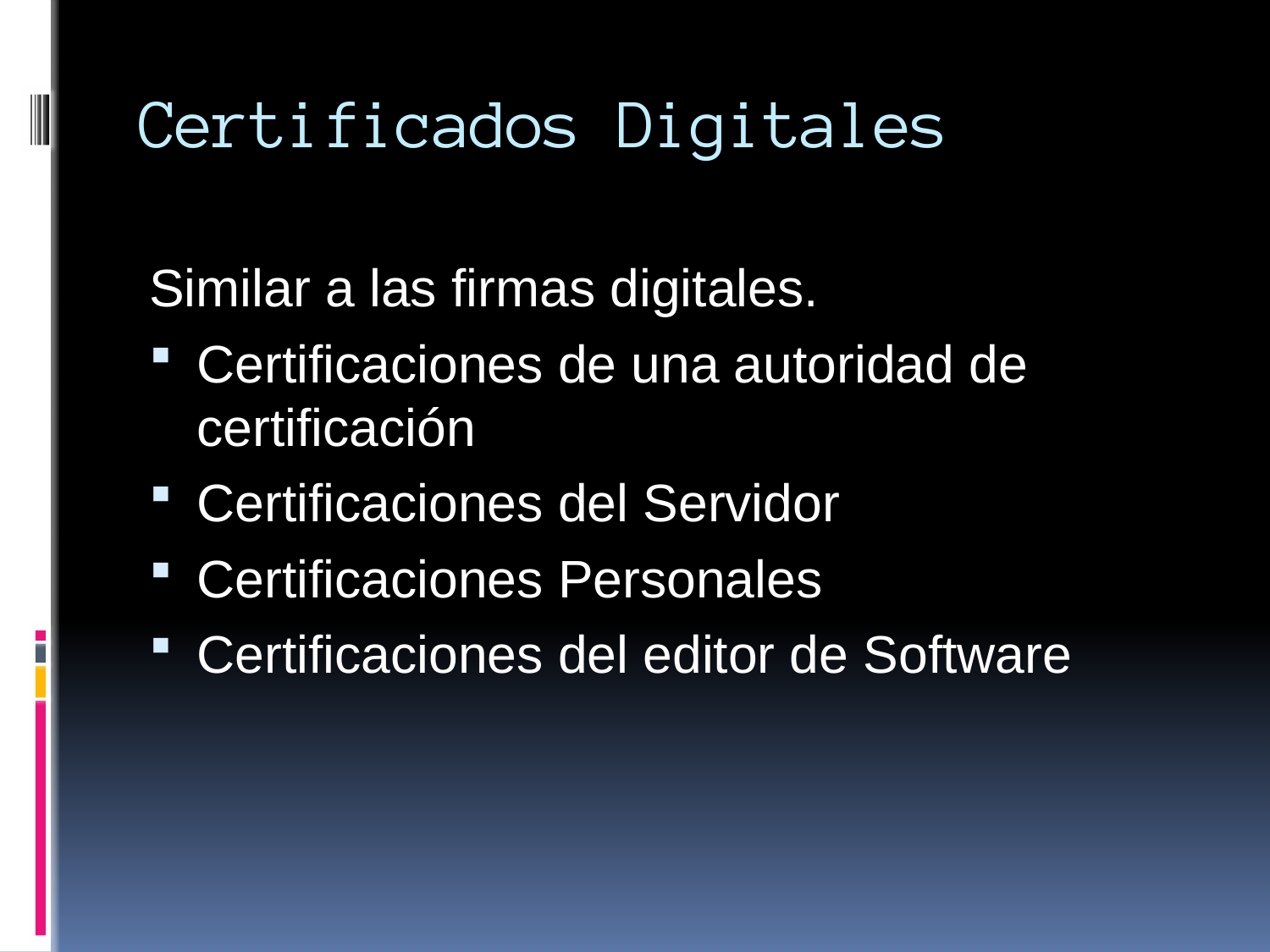

# Certificados Digitales
Similar a las firmas digitales.
Certificaciones de una autoridad de certificación
Certificaciones del Servidor
Certificaciones Personales
Certificaciones del editor de Software